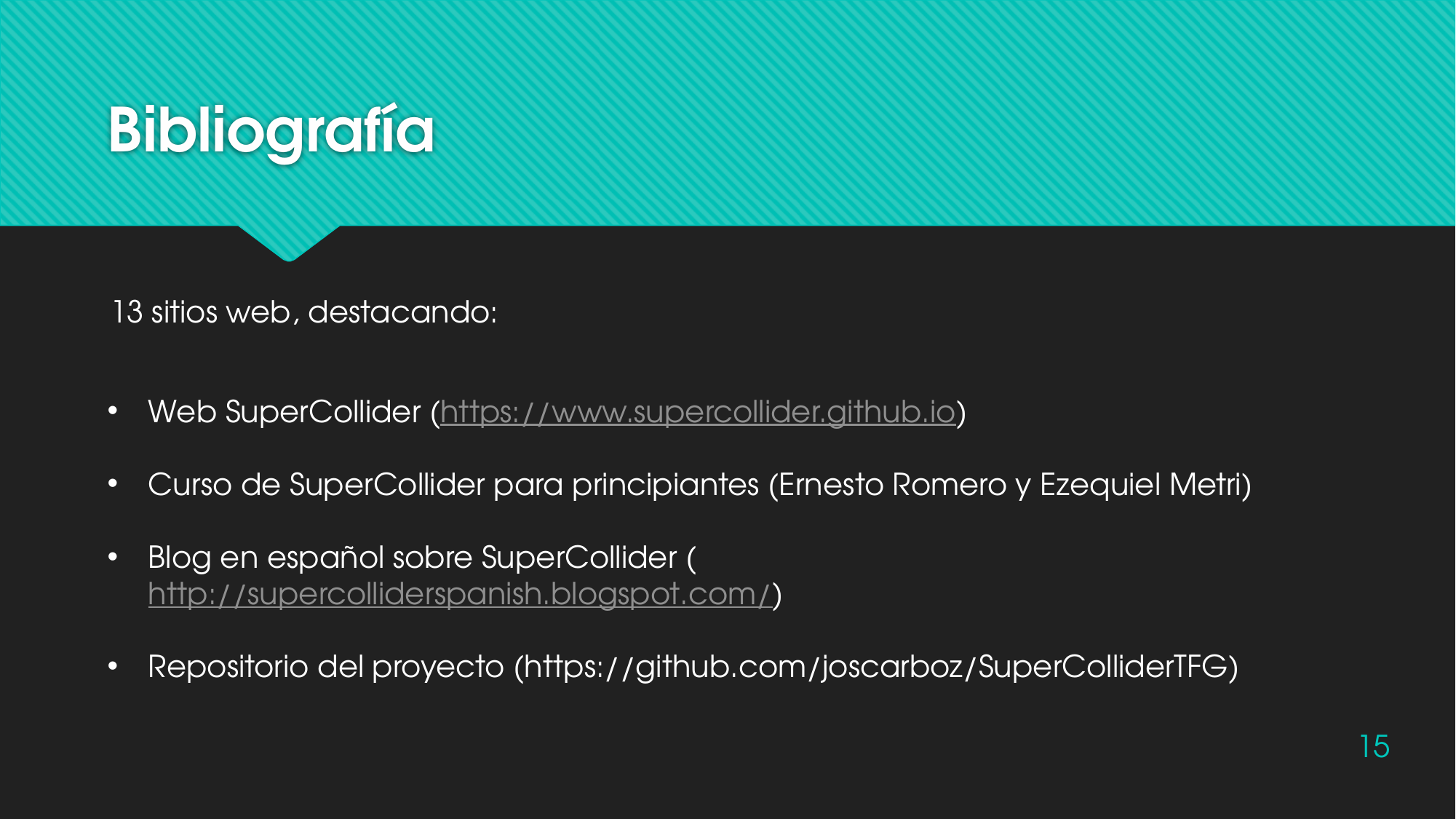

# Bibliografía
13 sitios web, destacando:

Web SuperCollider (https://www.supercollider.github.io)

Curso de SuperCollider para principiantes (Ernesto Romero y Ezequiel Metri)

Blog en español sobre SuperCollider (http://supercolliderspanish.blogspot.com/)

Repositorio del proyecto (https://github.com/joscarboz/SuperColliderTFG)
15